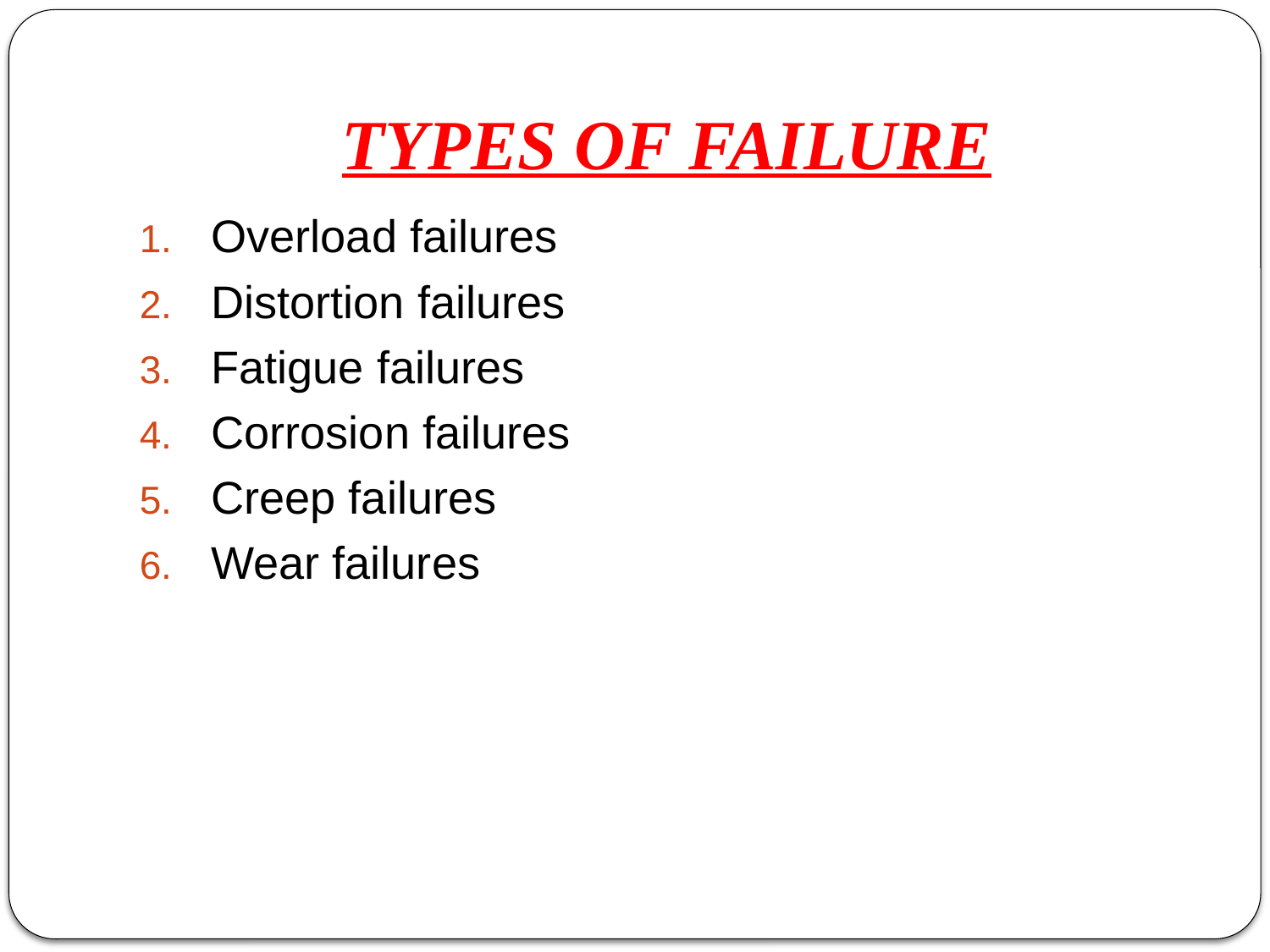

# TYPES OF FAILURE
Overload failures
Distortion failures
Fatigue failures
Corrosion failures
Creep failures
Wear failures